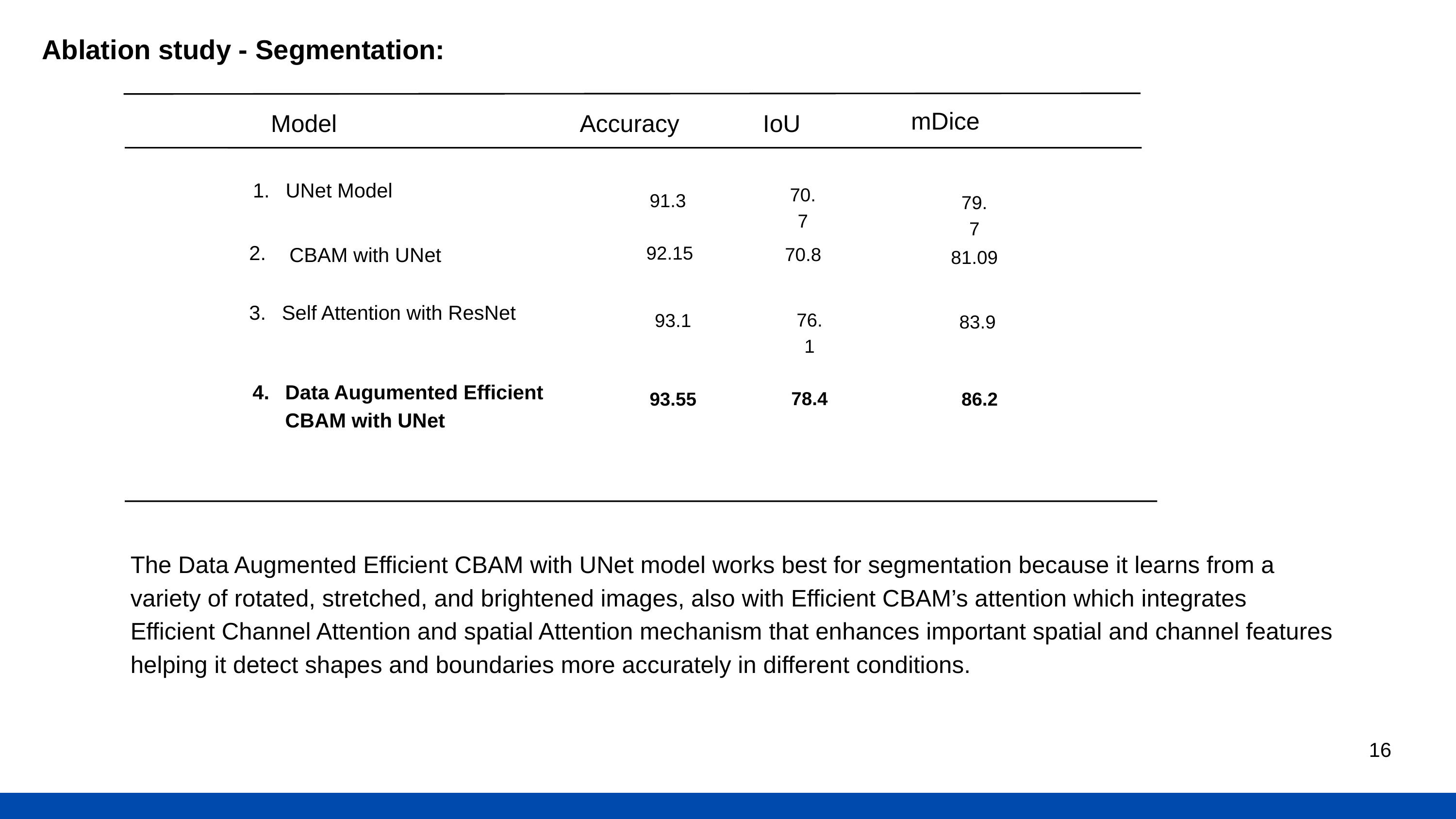

Ablation study - Segmentation:

mDice
Model
Accuracy
IoU

1.
UNet Model
70.7
91.3
79.7
2.
92.15
 CBAM with UNet
70.8
81.09
3.
Self Attention with ResNet
76.1
93.1
83.9
4.
Data Augumented Efficient CBAM with UNet
78.4
86.2
93.55

The Data Augmented Efficient CBAM with UNet model works best for segmentation because it learns from a variety of rotated, stretched, and brightened images, also with Efficient CBAM’s attention which integrates Efficient Channel Attention and spatial Attention mechanism that enhances important spatial and channel features helping it detect shapes and boundaries more accurately in different conditions.
16